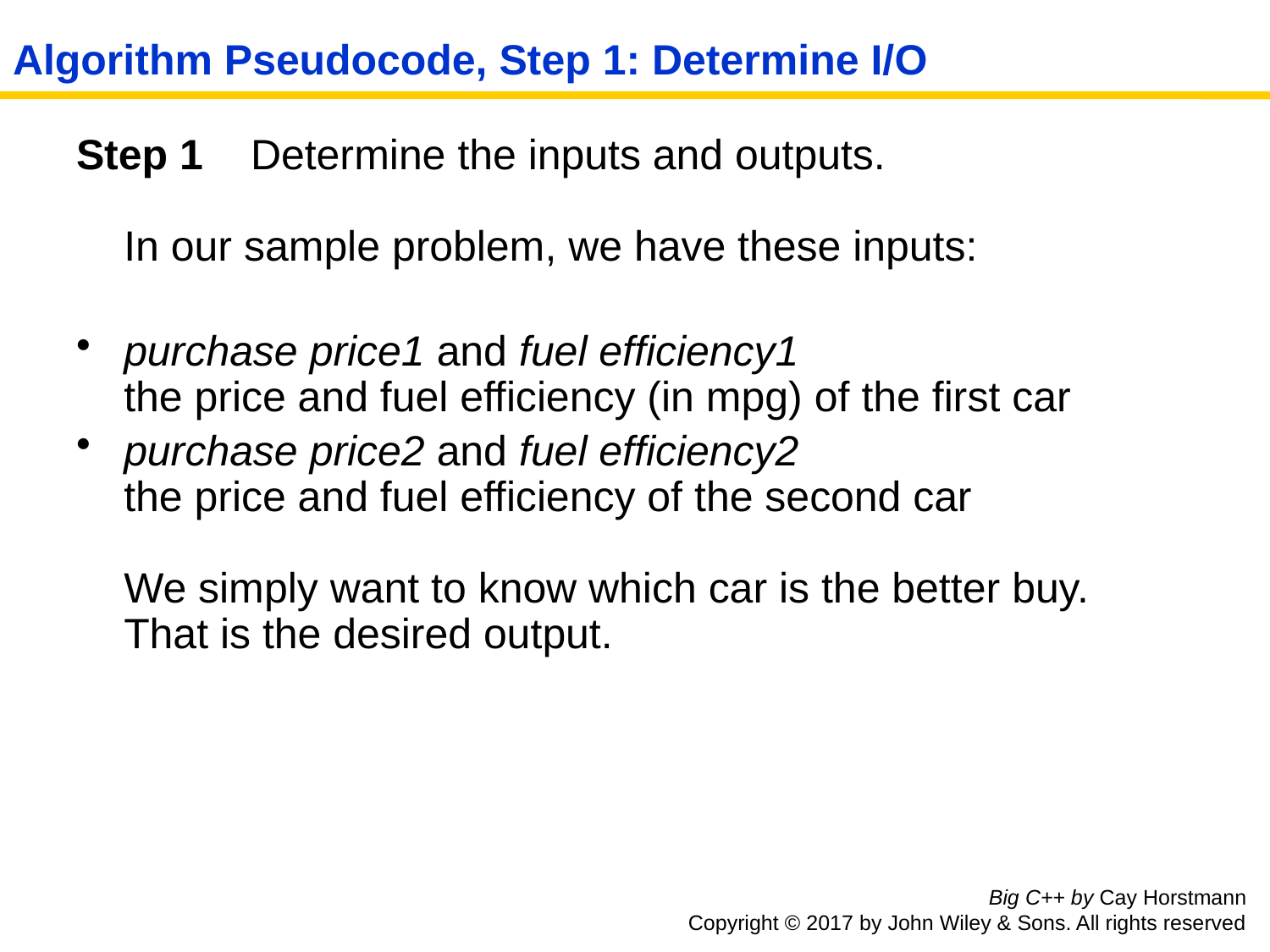

# Algorithm Pseudocode, Step 1: Determine I/O
Step 1    Determine the inputs and outputs.
In our sample problem, we have these inputs:
purchase price1 and fuel efficiency1
the price and fuel efficiency (in mpg) of the first car
purchase price2 and fuel efficiency2
the price and fuel efficiency of the second car
We simply want to know which car is the better buy.
That is the desired output.
Big C++ by Cay Horstmann
Copyright © 2017 by John Wiley & Sons. All rights reserved